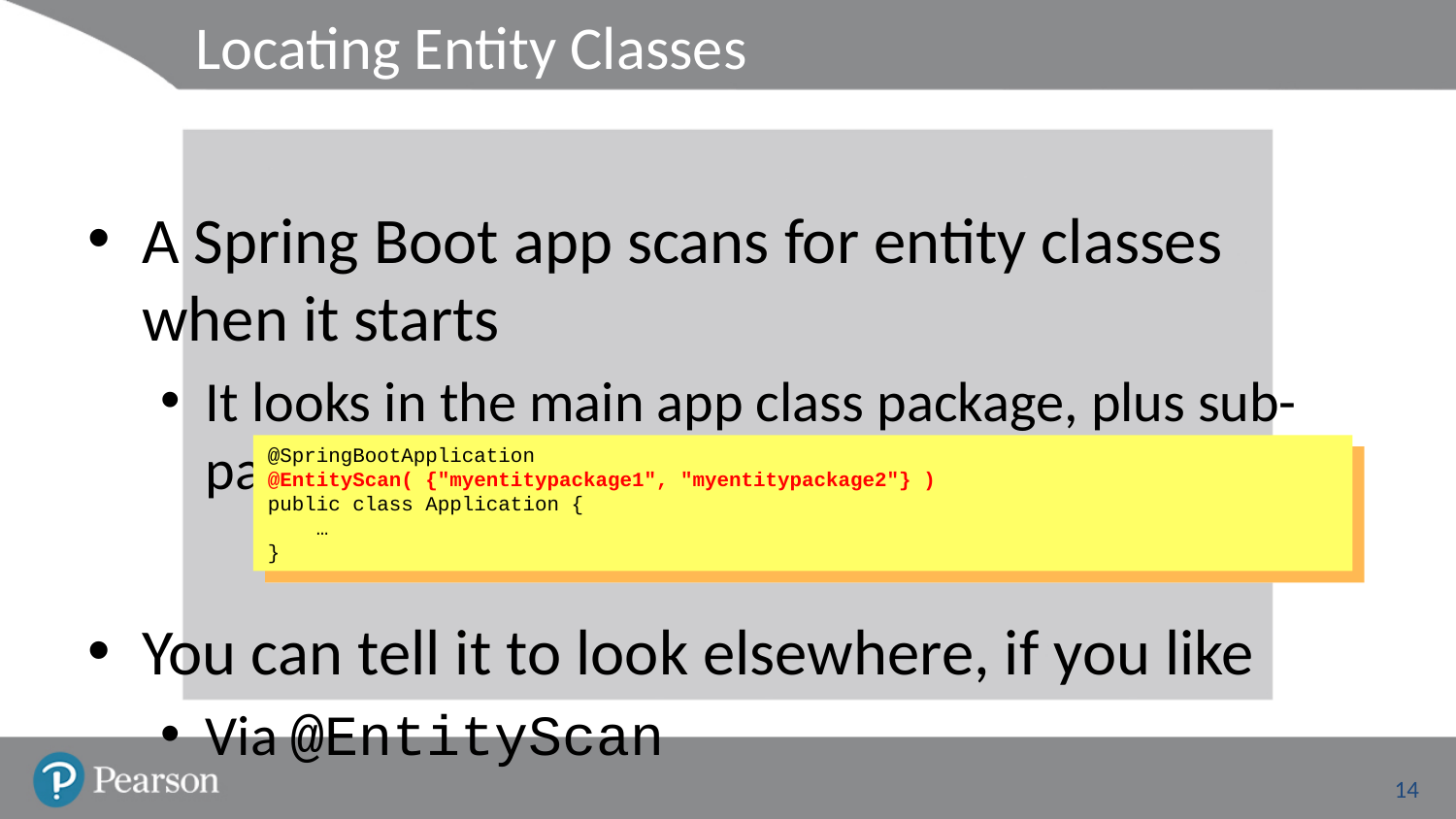

# Locating Entity Classes
A Spring Boot app scans for entity classes when it starts
It looks in the main app class package, plus sub-packages

You can tell it to look elsewhere, if you like
Via @EntityScan
@SpringBootApplication
@EntityScan( {"myentitypackage1", "myentitypackage2"} )
public class Application {
    …
}
14